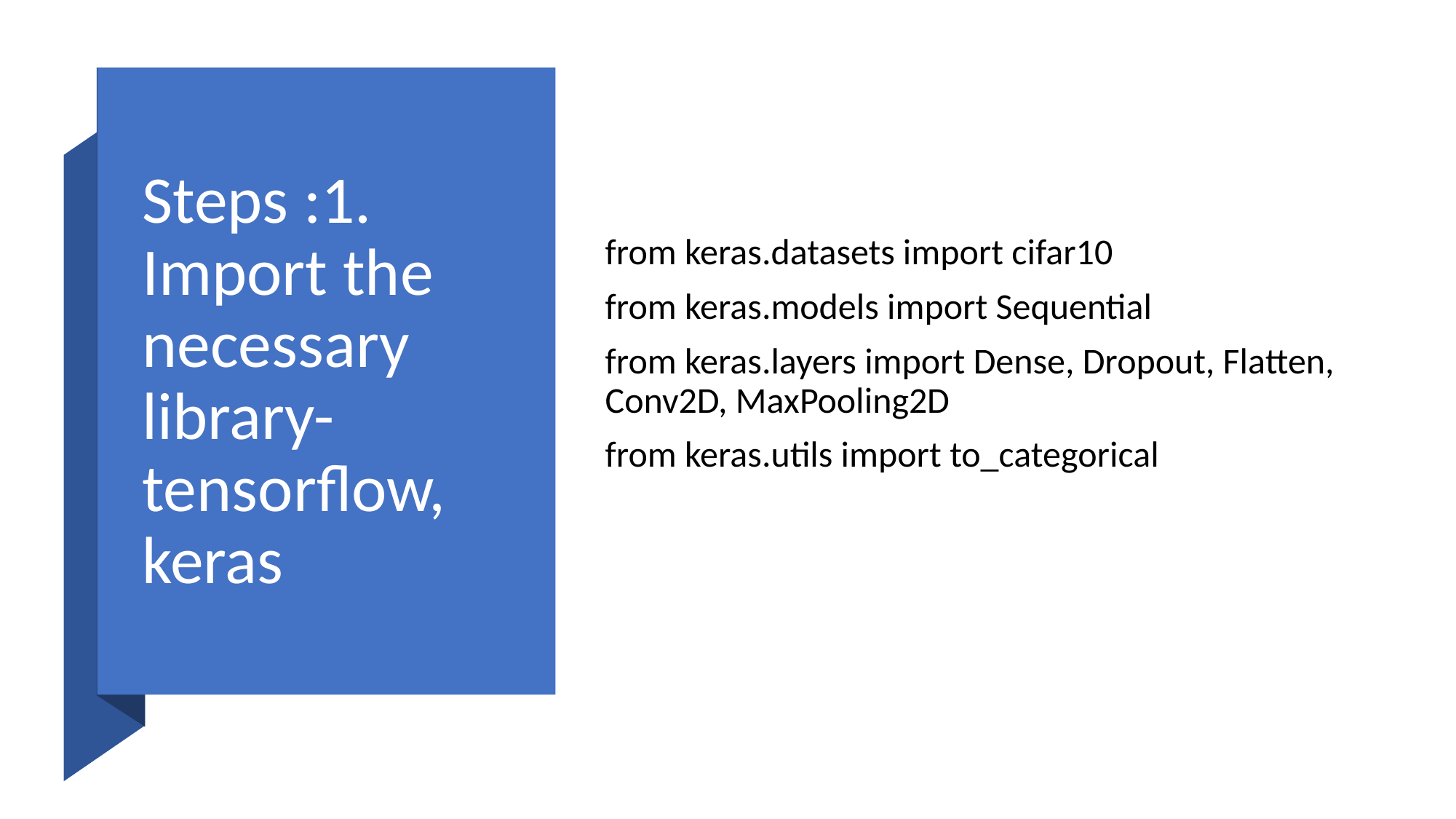

# Steps :1. Import the necessary library- tensorflow, keras
from keras.datasets import cifar10
from keras.models import Sequential
from keras.layers import Dense, Dropout, Flatten, Conv2D, MaxPooling2D
from keras.utils import to_categorical